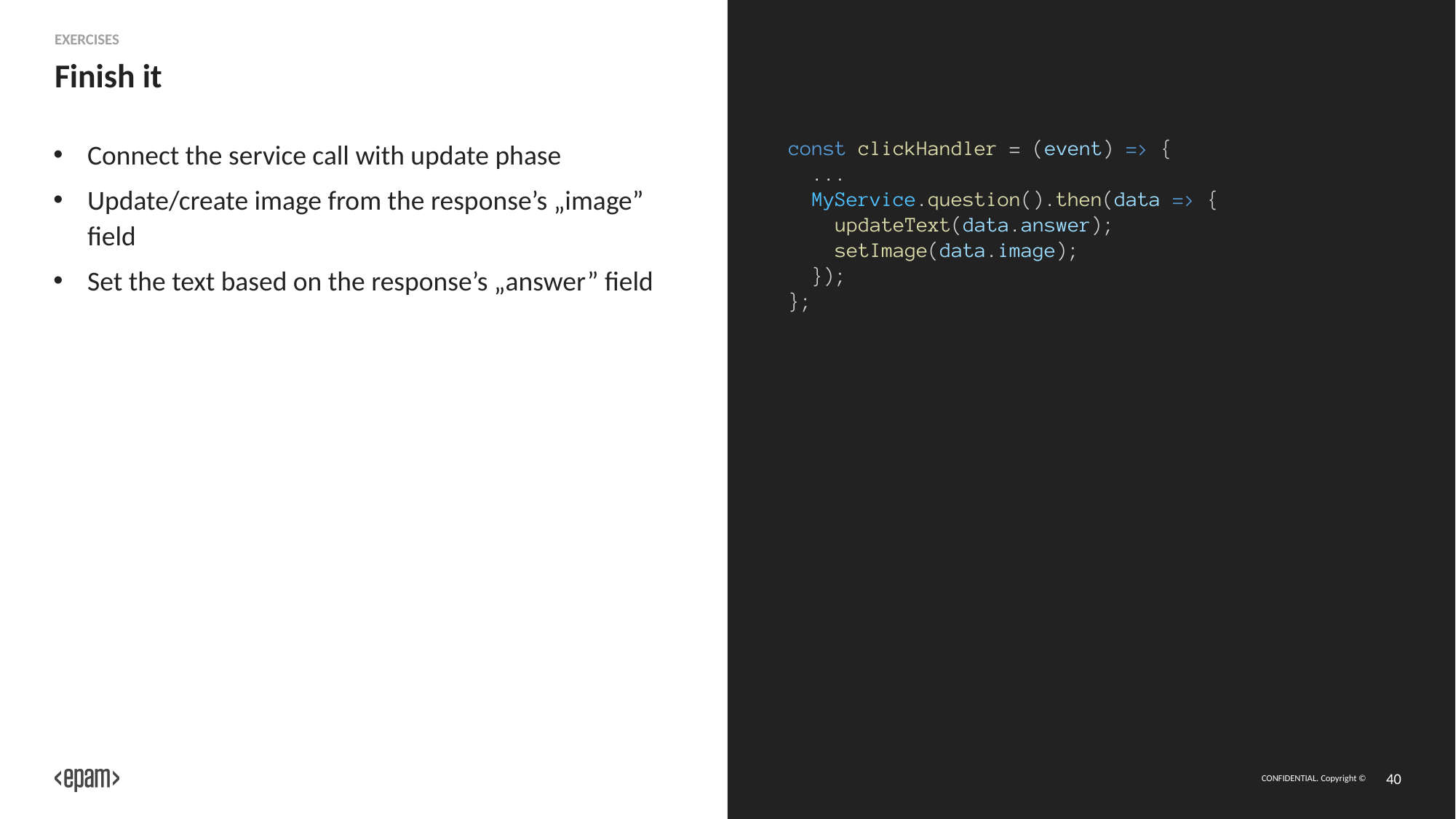

Exercises
# Finish it
Connect the service call with update phase
Update/create image from the response’s „image” field
Set the text based on the response’s „answer” field
const clickHandler = (event) => {
  ...
  MyService.question().then(data => {
    updateText(data.answer);
    setImage(data.image);
  });
};